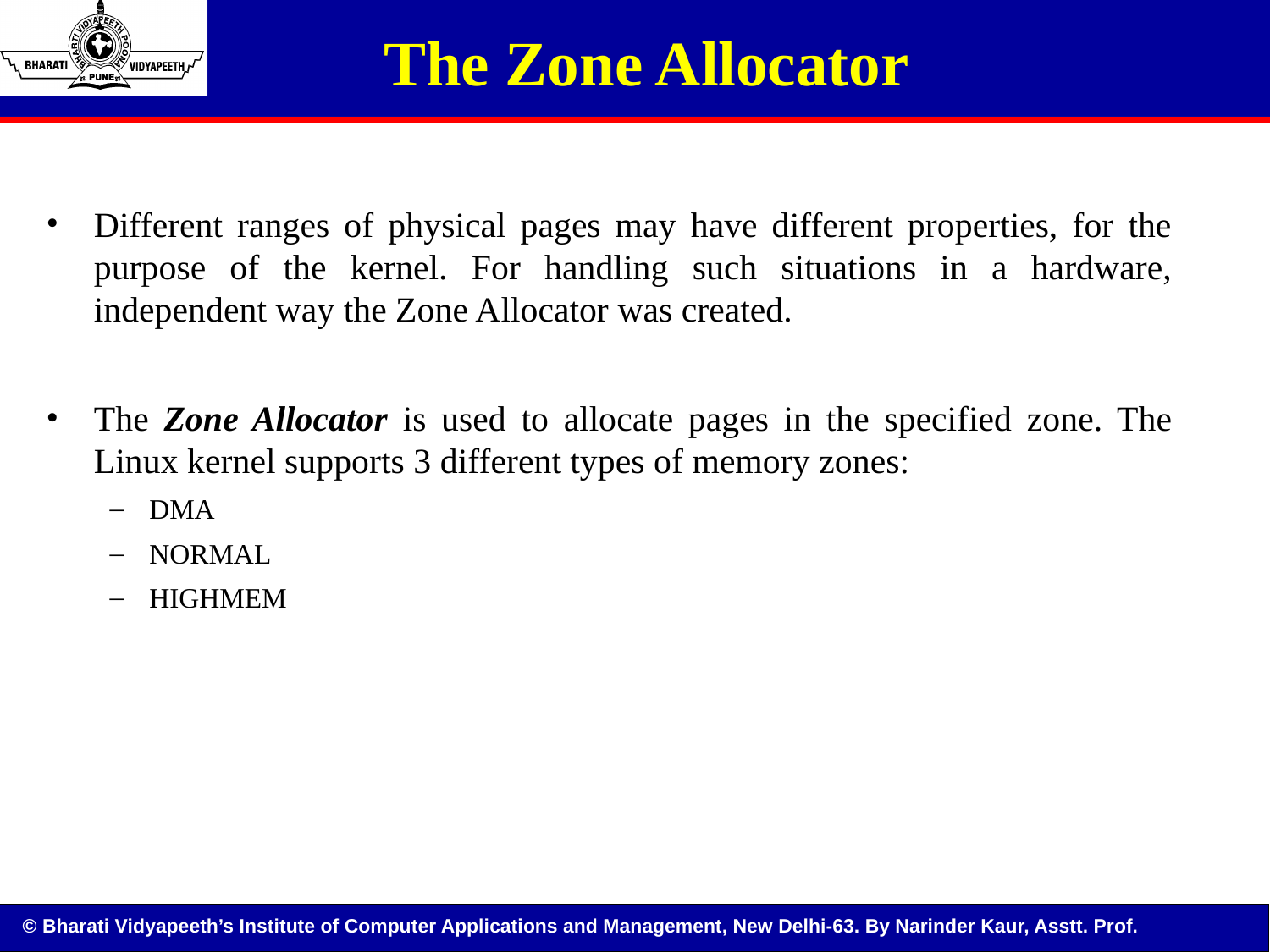

The Zone Allocator

Different ranges of physical pages may have different properties, for the purpose of the kernel. For handling such situations in a hardware, independent way the Zone Allocator was created.

The Zone Allocator is used to allocate pages in the specified zone. The Linux kernel supports 3 different types of memory zones:
DMA
NORMAL
HIGHMEM